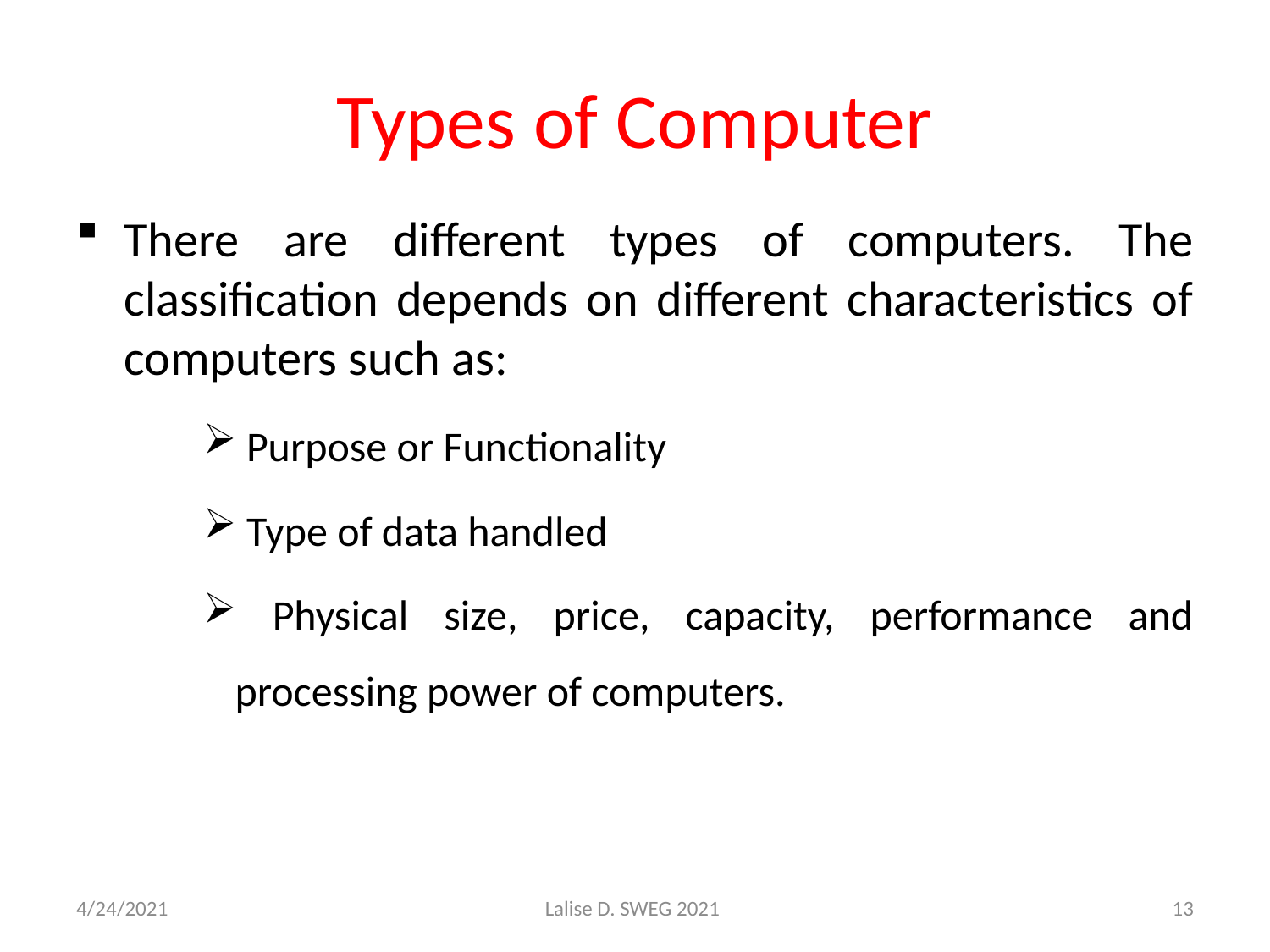

# Types of Computer
There are different types of computers. The classification depends on different characteristics of computers such as:
 Purpose or Functionality
 Type of data handled
 Physical size, price, capacity, performance and processing power of computers.
4/24/2021
Lalise D. SWEG 2021
13